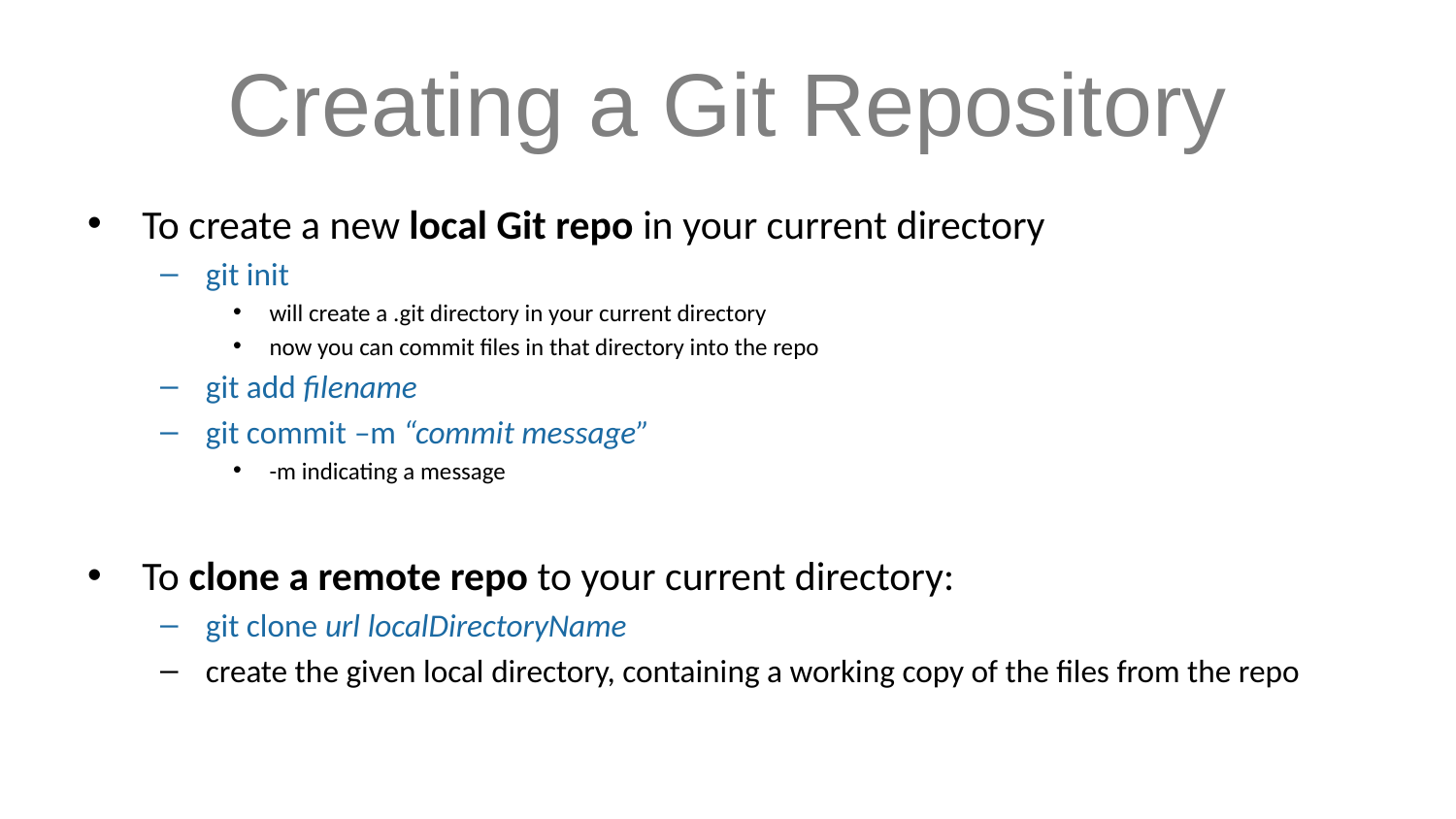

# Creating a Git Repository
To create a new local Git repo in your current directory
git init
will create a .git directory in your current directory
now you can commit files in that directory into the repo
git add filename
git commit –m “commit message”
-m indicating a message

To clone a remote repo to your current directory:
git clone url localDirectoryName
create the given local directory, containing a working copy of the files from the repo